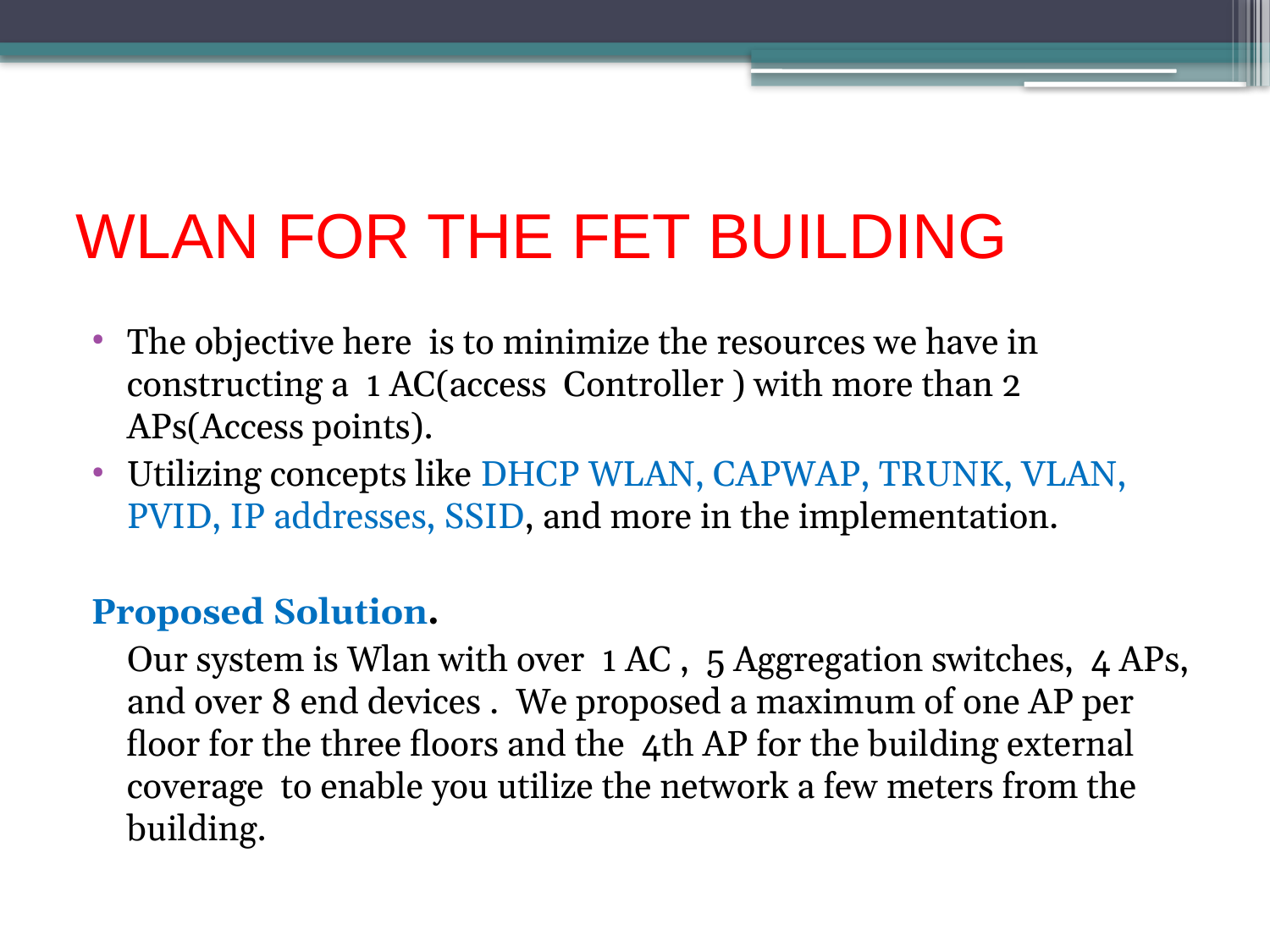

# WLAN FOR THE FET BUILDING
The objective here  is to minimize the resources we have in constructing a  1 AC(access  Controller ) with more than 2 APs(Access points).
Utilizing concepts like DHCP WLAN, CAPWAP, TRUNK, VLAN, PVID, IP addresses, SSID, and more in the implementation.

Proposed Solution.
	Our system is Wlan with over  1 AC ,  5 Aggregation switches,  4 APs, and over 8 end devices .  We proposed a maximum of one AP per floor for the three floors and the  4th AP for the building external coverage  to enable you utilize the network a few meters from the building.